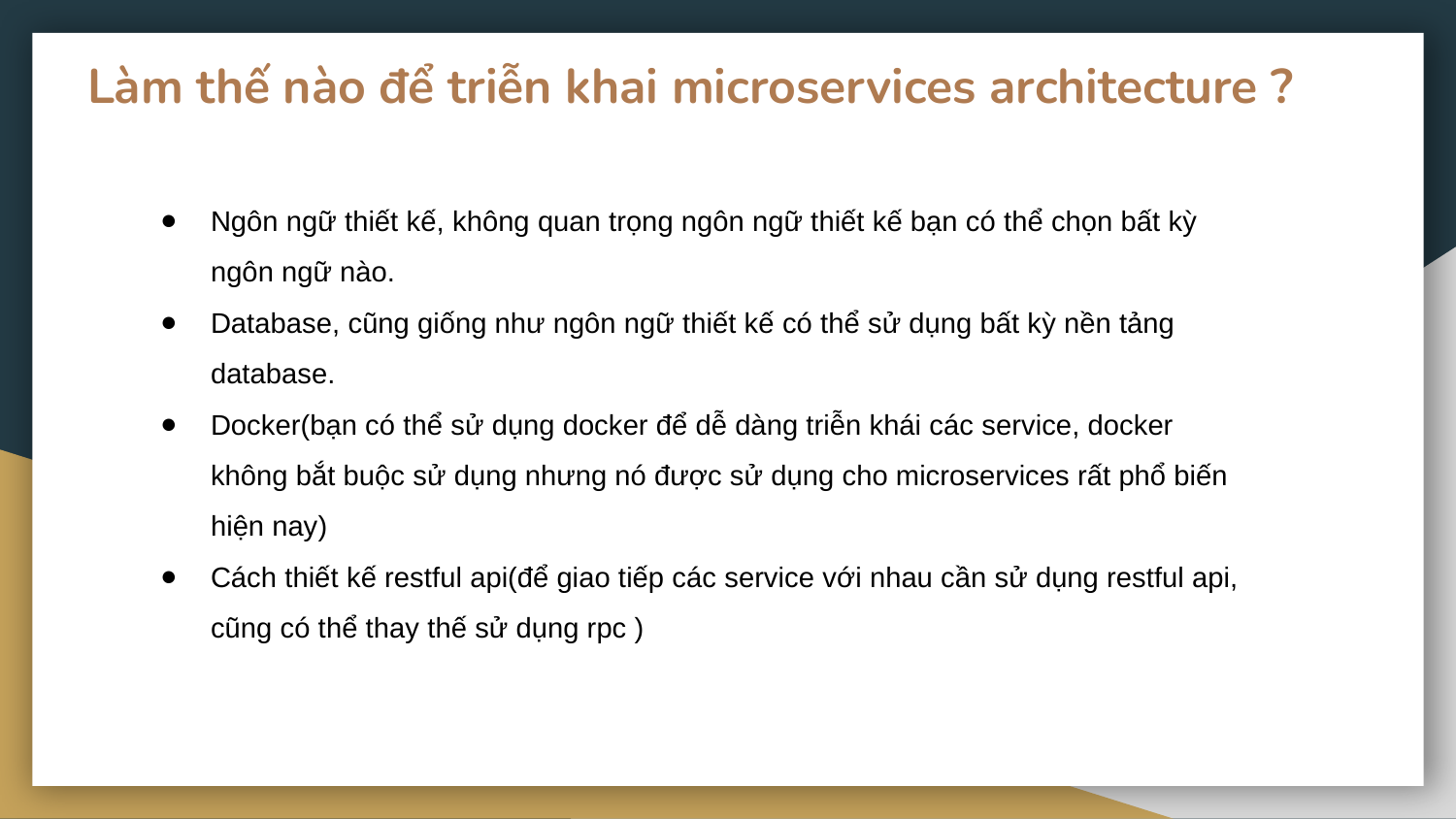

# Làm thế nào để triễn khai microservices architecture ?
Ngôn ngữ thiết kế, không quan trọng ngôn ngữ thiết kế bạn có thể chọn bất kỳ ngôn ngữ nào.
Database, cũng giống như ngôn ngữ thiết kế có thể sử dụng bất kỳ nền tảng database.
Docker(bạn có thể sử dụng docker để dễ dàng triễn khái các service, docker không bắt buộc sử dụng nhưng nó được sử dụng cho microservices rất phổ biến hiện nay)
Cách thiết kế restful api(để giao tiếp các service với nhau cần sử dụng restful api, cũng có thể thay thế sử dụng rpc )